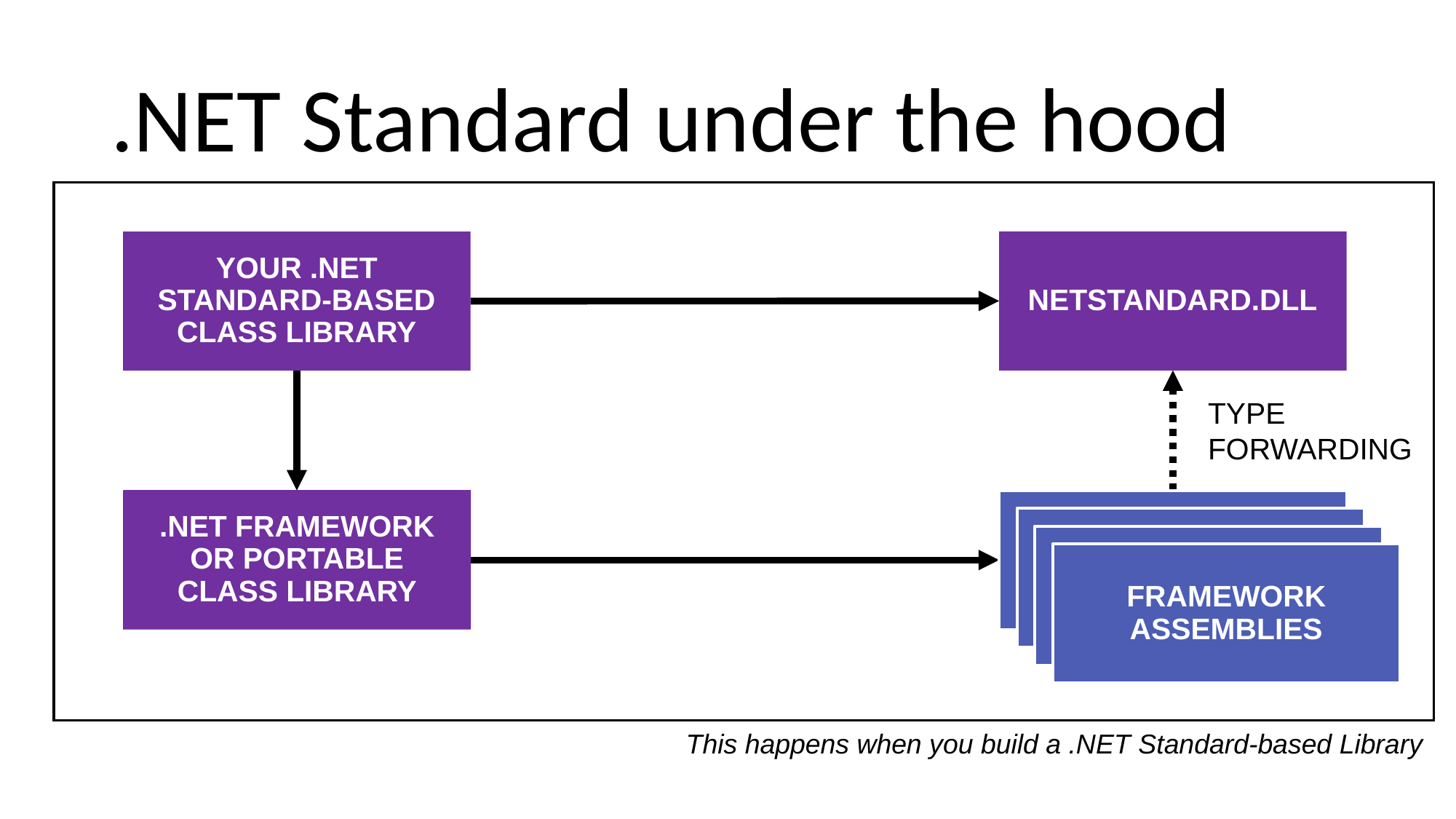

# .NET Standard under the hood

NETSTANDARD.DLL
YOUR .NET STANDARD-BASED CLASS LIBRARY
TYPE
FORWARDING
.NET FRAMEWORK OR PORTABLE CLASS LIBRARY
EXISTING .NET FRAMEWORK CLASS LIBRARY
MSCORLIB.DLL
MSCORLIB.DLL
MSCORLIB.DLL
FRAMEWORK ASSEMBLIES
This happens when you build a .NET Standard-based Library